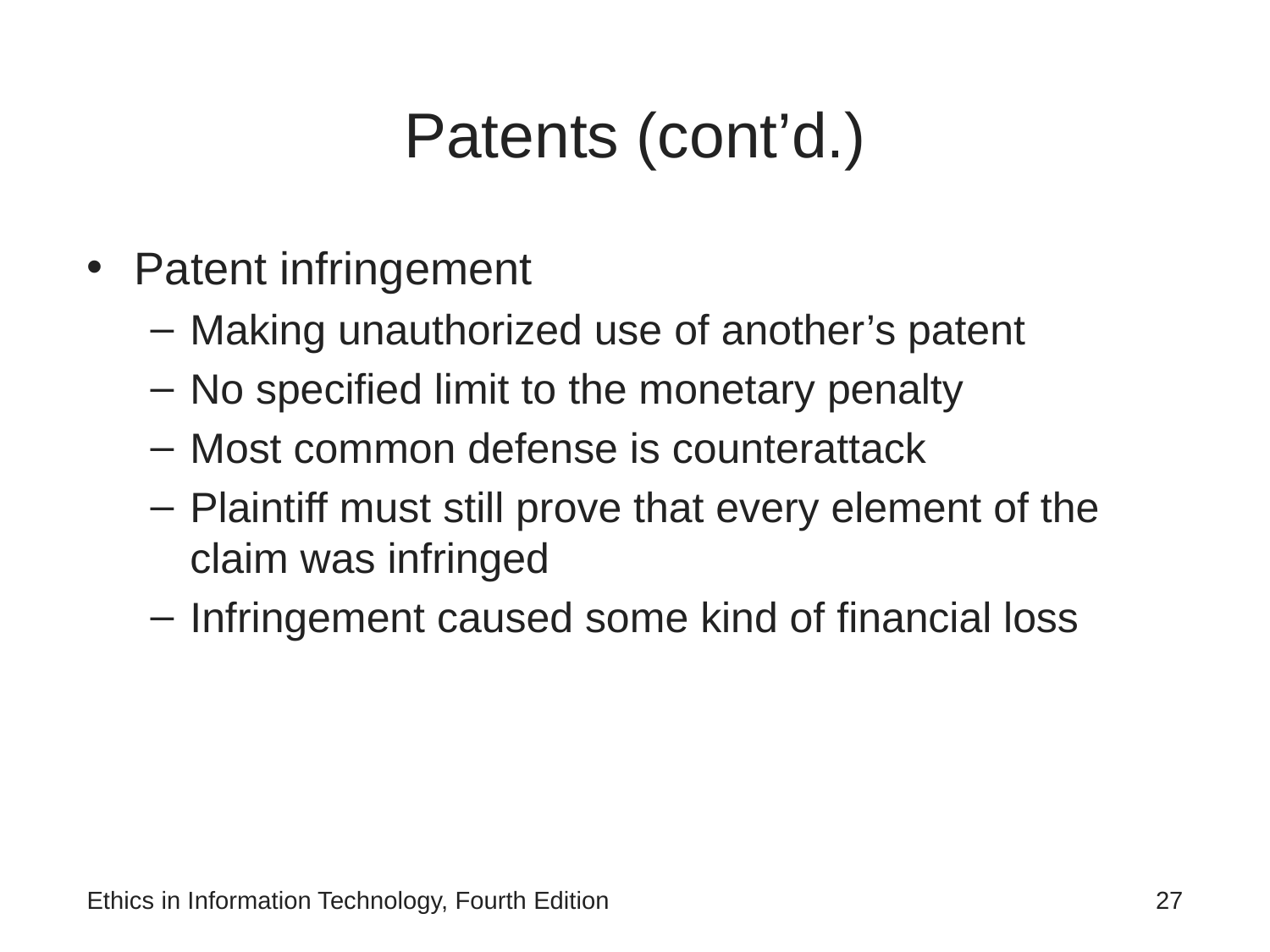

# Patents (cont’d.)
Patent infringement
Making unauthorized use of another’s patent
No specified limit to the monetary penalty
Most common defense is counterattack
Plaintiff must still prove that every element of the claim was infringed
Infringement caused some kind of financial loss
Ethics in Information Technology, Fourth Edition
27